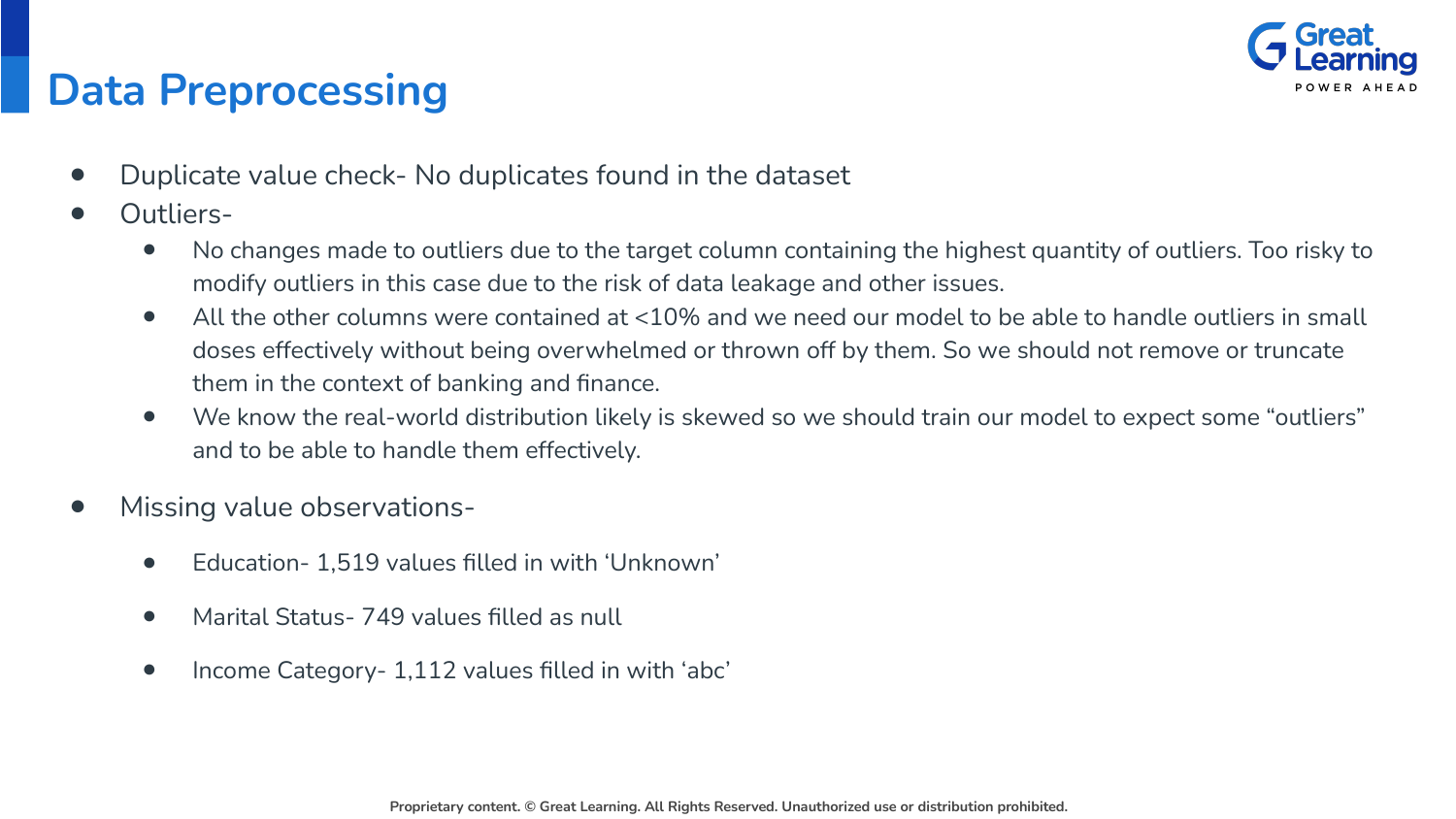

# Data Preprocessing
Duplicate value check- No duplicates found in the dataset
Outliers-
No changes made to outliers due to the target column containing the highest quantity of outliers. Too risky to modify outliers in this case due to the risk of data leakage and other issues.
All the other columns were contained at <10% and we need our model to be able to handle outliers in small doses effectively without being overwhelmed or thrown off by them. So we should not remove or truncate them in the context of banking and finance.
We know the real-world distribution likely is skewed so we should train our model to expect some “outliers” and to be able to handle them effectively.
Missing value observations-
Education- 1,519 values filled in with ‘Unknown’
Marital Status- 749 values filled as null
Income Category- 1,112 values filled in with ‘abc’